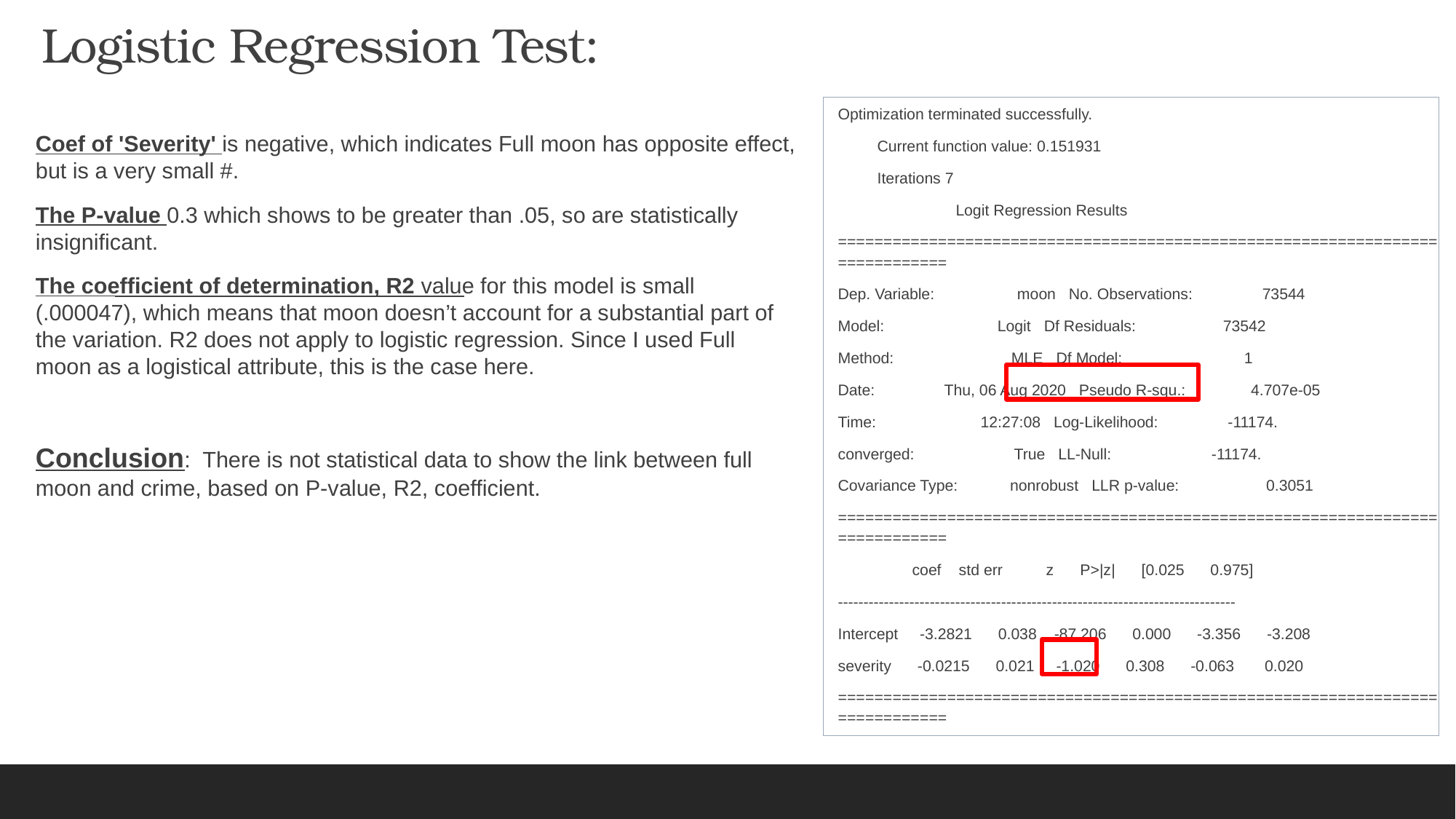

# Logistic Regression Test:
Optimization terminated successfully.
         Current function value: 0.151931
         Iterations 7
                           Logit Regression Results
==============================================================================
Dep. Variable:                   moon   No. Observations:                73544
Model:                          Logit   Df Residuals:                    73542
Method:                           MLE   Df Model:                            1
Date:                Thu, 06 Aug 2020   Pseudo R-squ.:               4.707e-05
Time:                        12:27:08   Log-Likelihood:                -11174.
converged:                       True   LL-Null:                       -11174.
Covariance Type:            nonrobust   LLR p-value:                    0.3051
==============================================================================
                 coef    std err          z      P>|z|      [0.025      0.975]
------------------------------------------------------------------------------
Intercept     -3.2821      0.038    -87.206      0.000      -3.356      -3.208
severity      -0.0215      0.021     -1.020      0.308      -0.063       0.020
==============================================================================
Coef of 'Severity' is negative, which indicates Full moon has opposite effect, but is a very small #.
The P-value 0.3 which shows to be greater than .05, so are statistically insignificant.
The coefficient of determination, R2 value for this model is small (.000047), which means that moon doesn’t account for a substantial part of the variation. R2 does not apply to logistic regression. Since I used Full moon as a logistical attribute, this is the case here.

Conclusion:  There is not statistical data to show the link between full moon and crime, based on P-value, R2, coefficient.